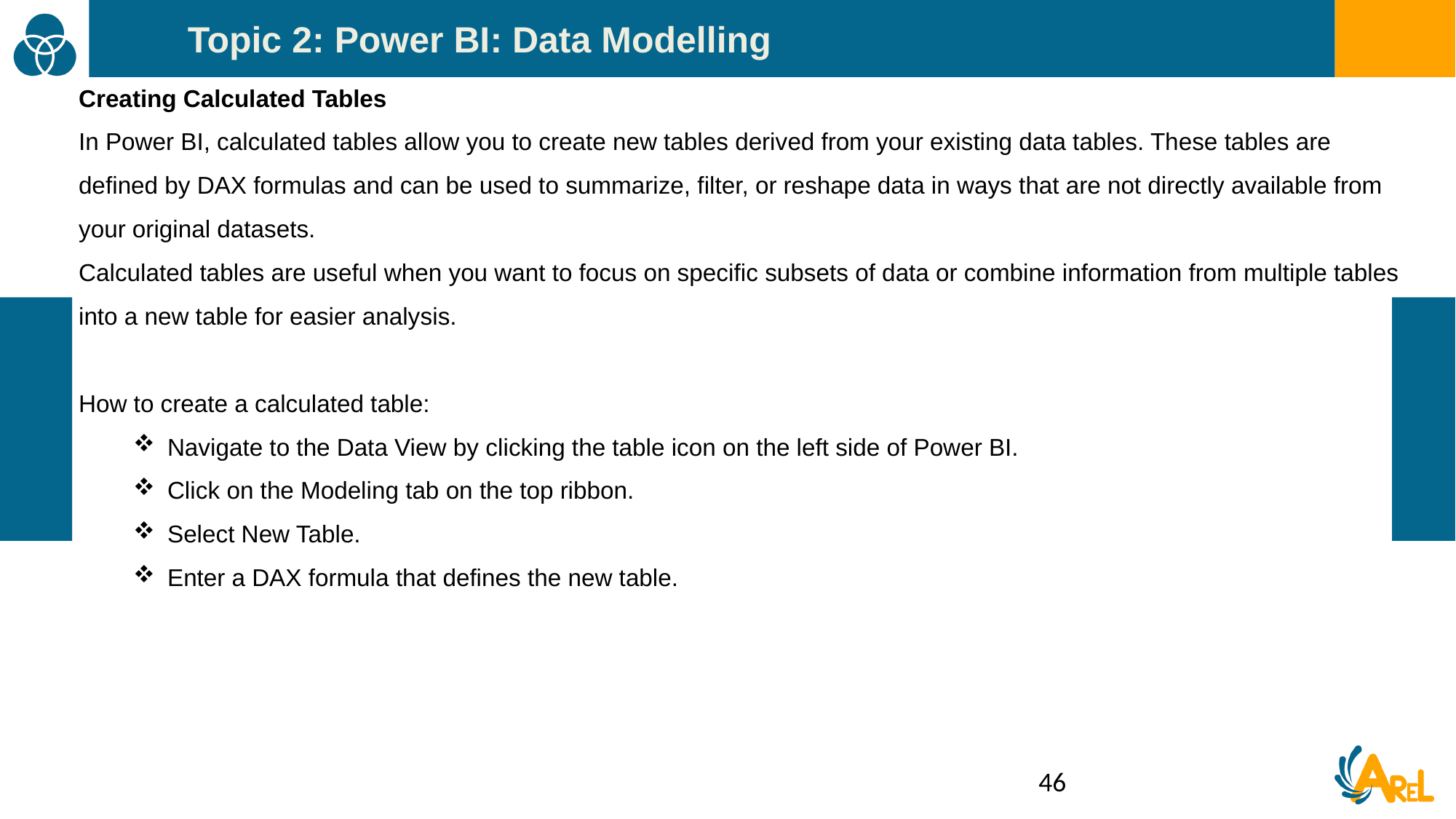

Topic 2: Power BI: Data Modelling
Creating Calculated Tables
In Power BI, calculated tables allow you to create new tables derived from your existing data tables. These tables are defined by DAX formulas and can be used to summarize, filter, or reshape data in ways that are not directly available from your original datasets.
Calculated tables are useful when you want to focus on specific subsets of data or combine information from multiple tables into a new table for easier analysis.

How to create a calculated table:
Navigate to the Data View by clicking the table icon on the left side of Power BI.
Click on the Modeling tab on the top ribbon.
Select New Table.
Enter a DAX formula that defines the new table.

46